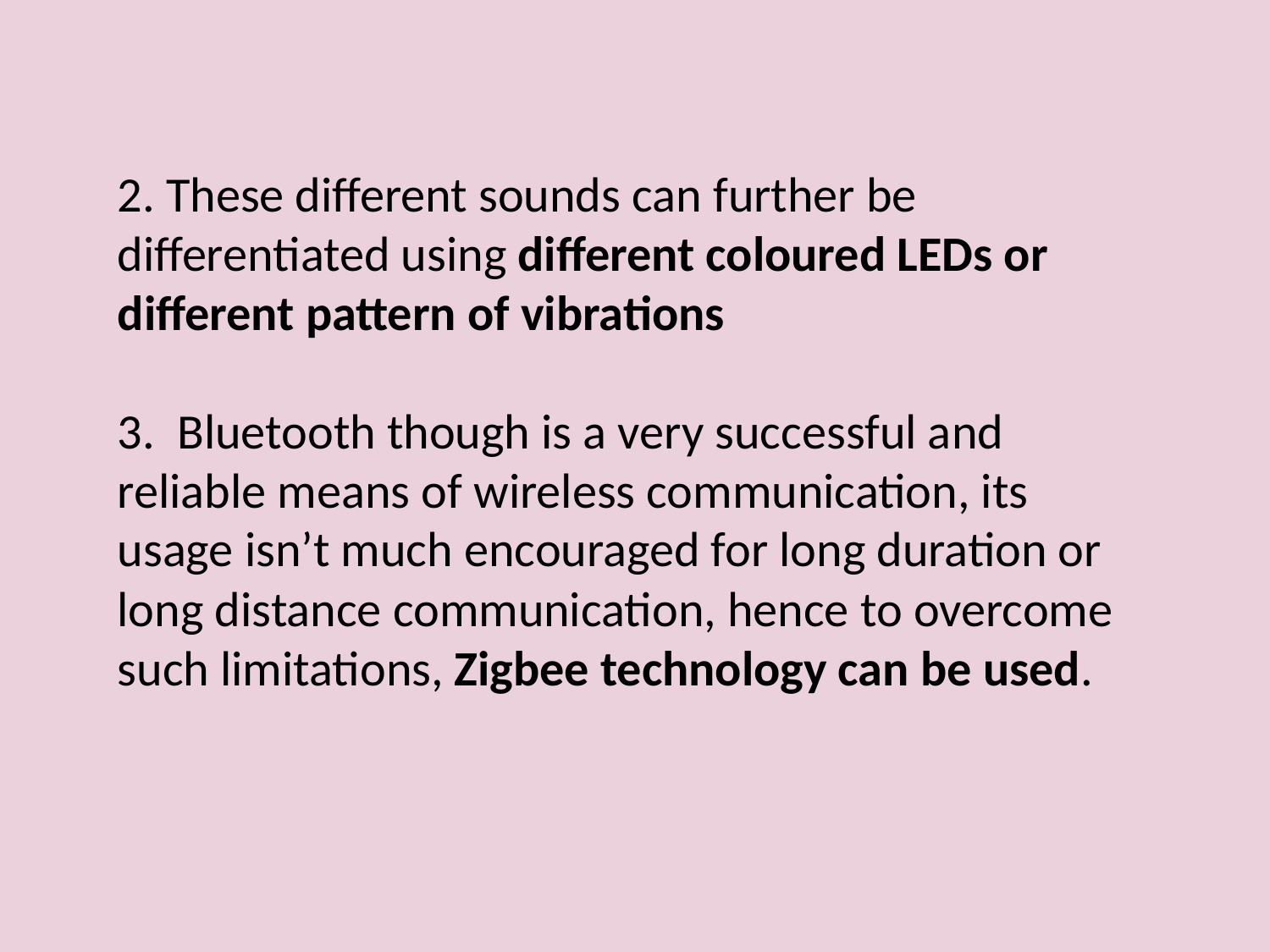

2. These different sounds can further be differentiated using different coloured LEDs or different pattern of vibrations

3.  Bluetooth though is a very successful and reliable means of wireless communication, its usage isn’t much encouraged for long duration or long distance communication, hence to overcome such limitations, Zigbee technology can be used.